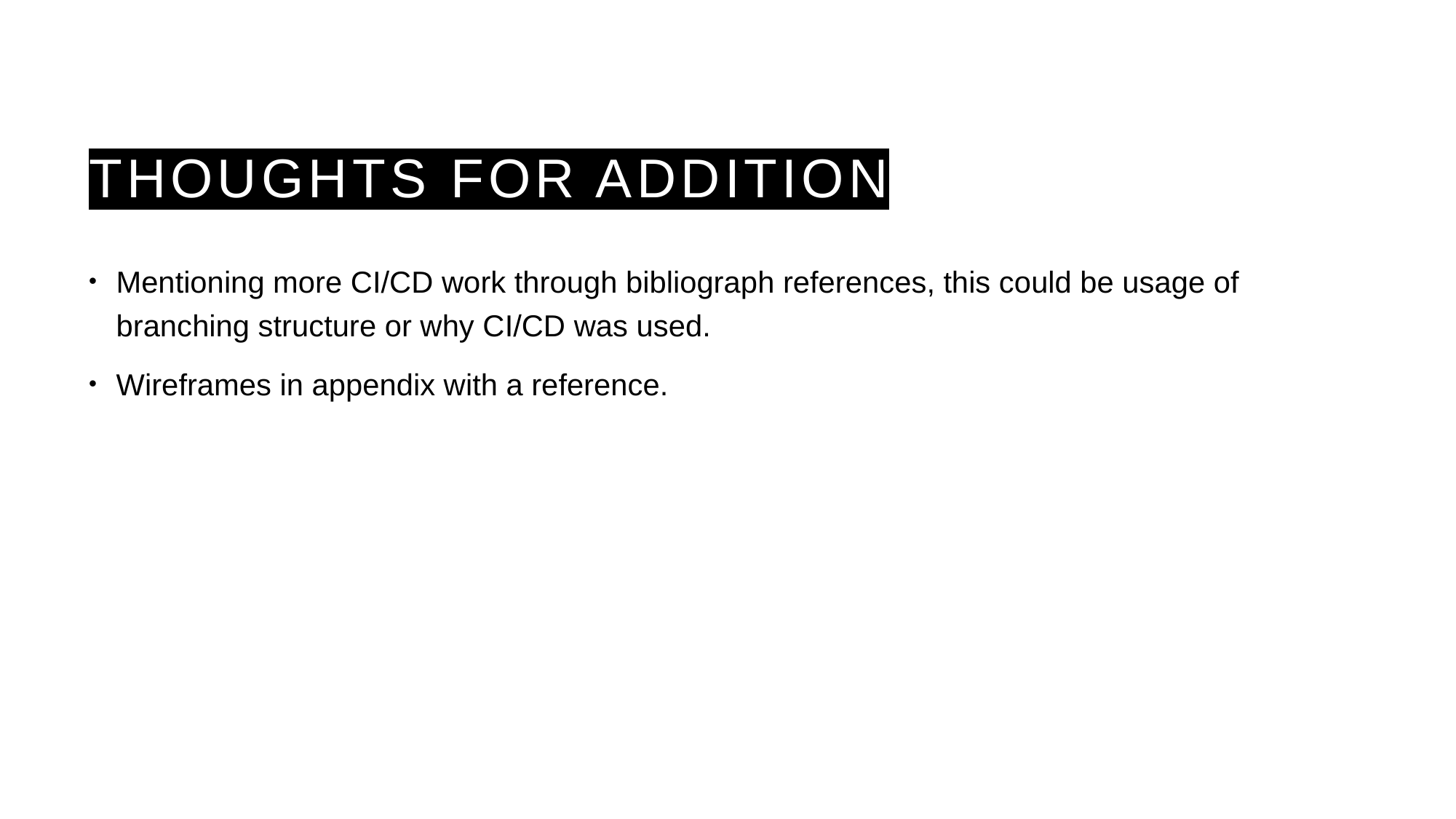

# Thoughts for addition
Mentioning more CI/CD work through bibliograph references, this could be usage of branching structure or why CI/CD was used.
Wireframes in appendix with a reference.